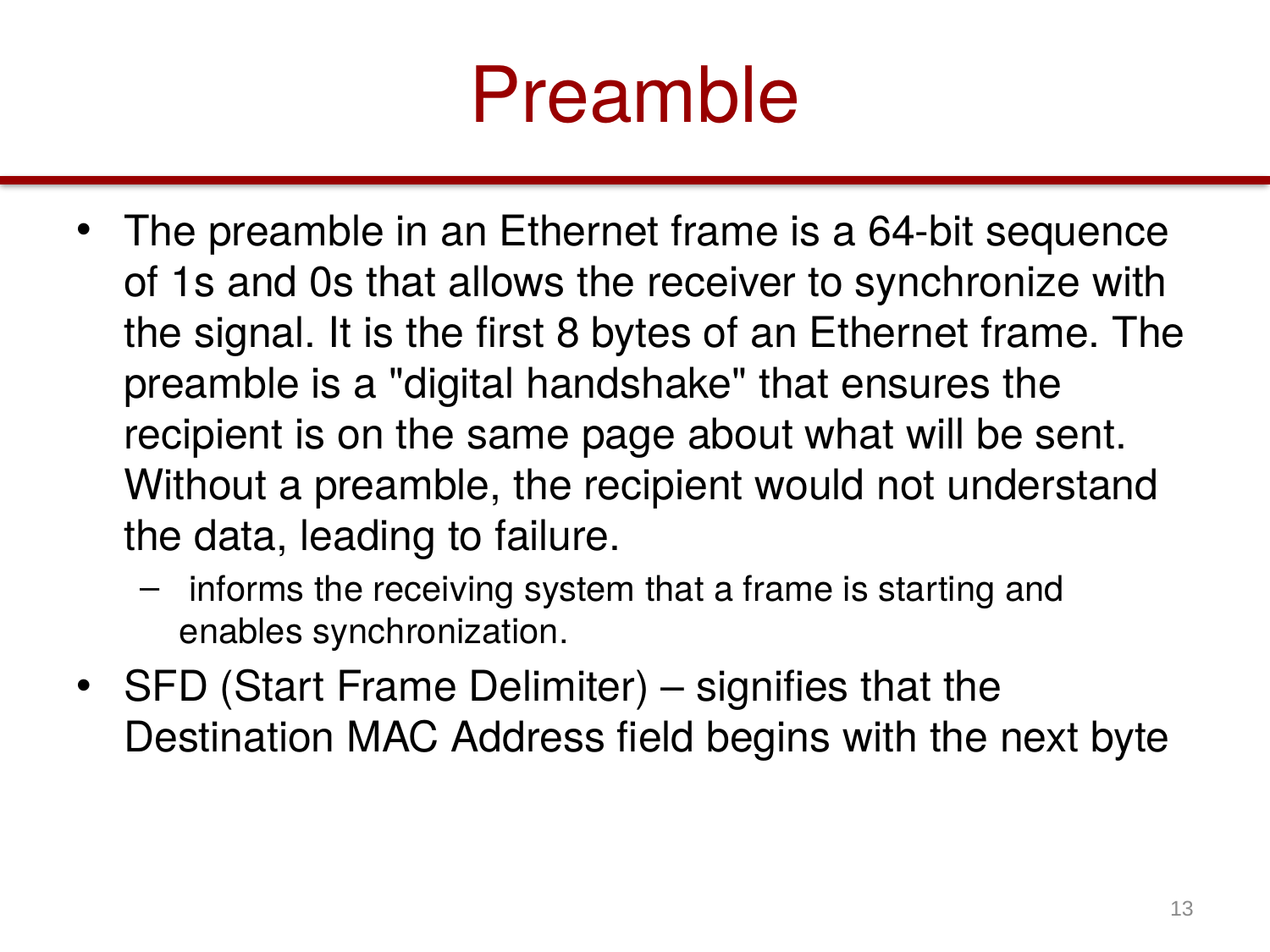

# Preamble
The preamble in an Ethernet frame is a 64-bit sequence of 1s and 0s that allows the receiver to synchronize with the signal. It is the first 8 bytes of an Ethernet frame. The preamble is a "digital handshake" that ensures the recipient is on the same page about what will be sent. Without a preamble, the recipient would not understand the data, leading to failure.
 informs the receiving system that a frame is starting and enables synchronization.
SFD (Start Frame Delimiter) – signifies that the Destination MAC Address field begins with the next byte
13